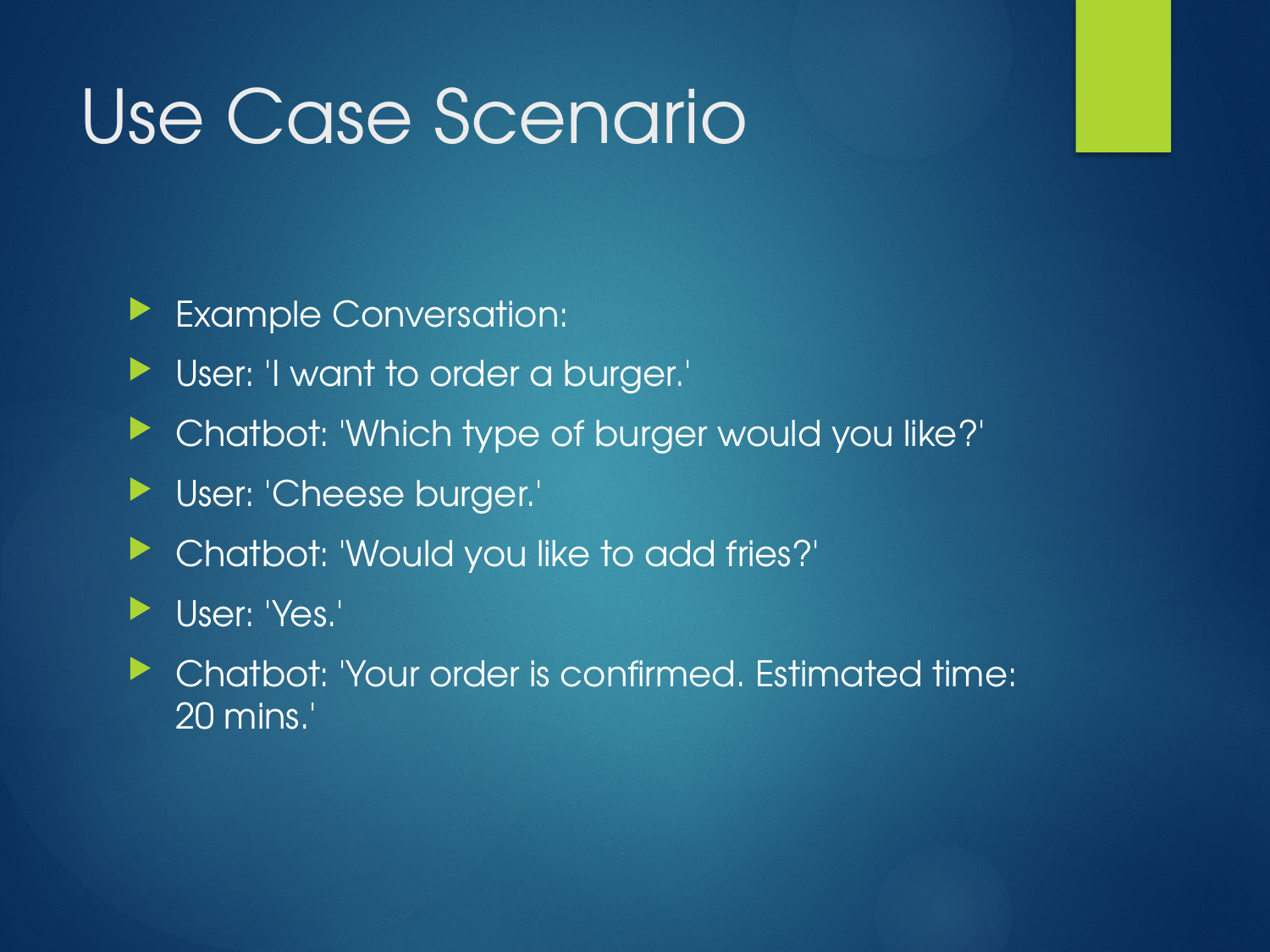

# Use Case Scenario
Example Conversation:
User: 'I want to order a burger.'
Chatbot: 'Which type of burger would you like?'
User: 'Cheese burger.'
Chatbot: 'Would you like to add fries?'
User: 'Yes.'
Chatbot: 'Your order is confirmed. Estimated time: 20 mins.'